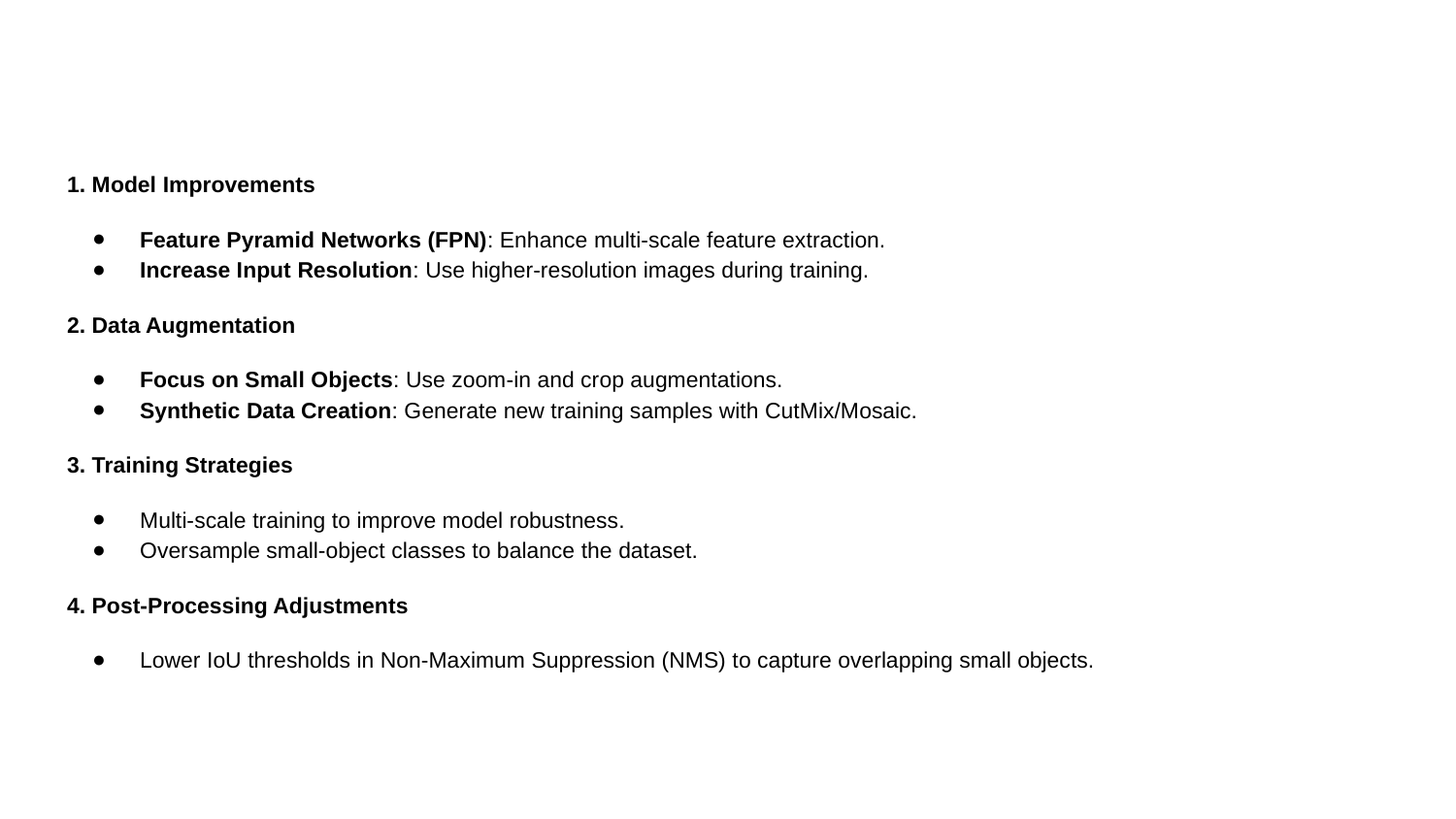

1. Model Improvements
Feature Pyramid Networks (FPN): Enhance multi-scale feature extraction.
Increase Input Resolution: Use higher-resolution images during training.
2. Data Augmentation
Focus on Small Objects: Use zoom-in and crop augmentations.
Synthetic Data Creation: Generate new training samples with CutMix/Mosaic.
3. Training Strategies
Multi-scale training to improve model robustness.
Oversample small-object classes to balance the dataset.
4. Post-Processing Adjustments
Lower IoU thresholds in Non-Maximum Suppression (NMS) to capture overlapping small objects.